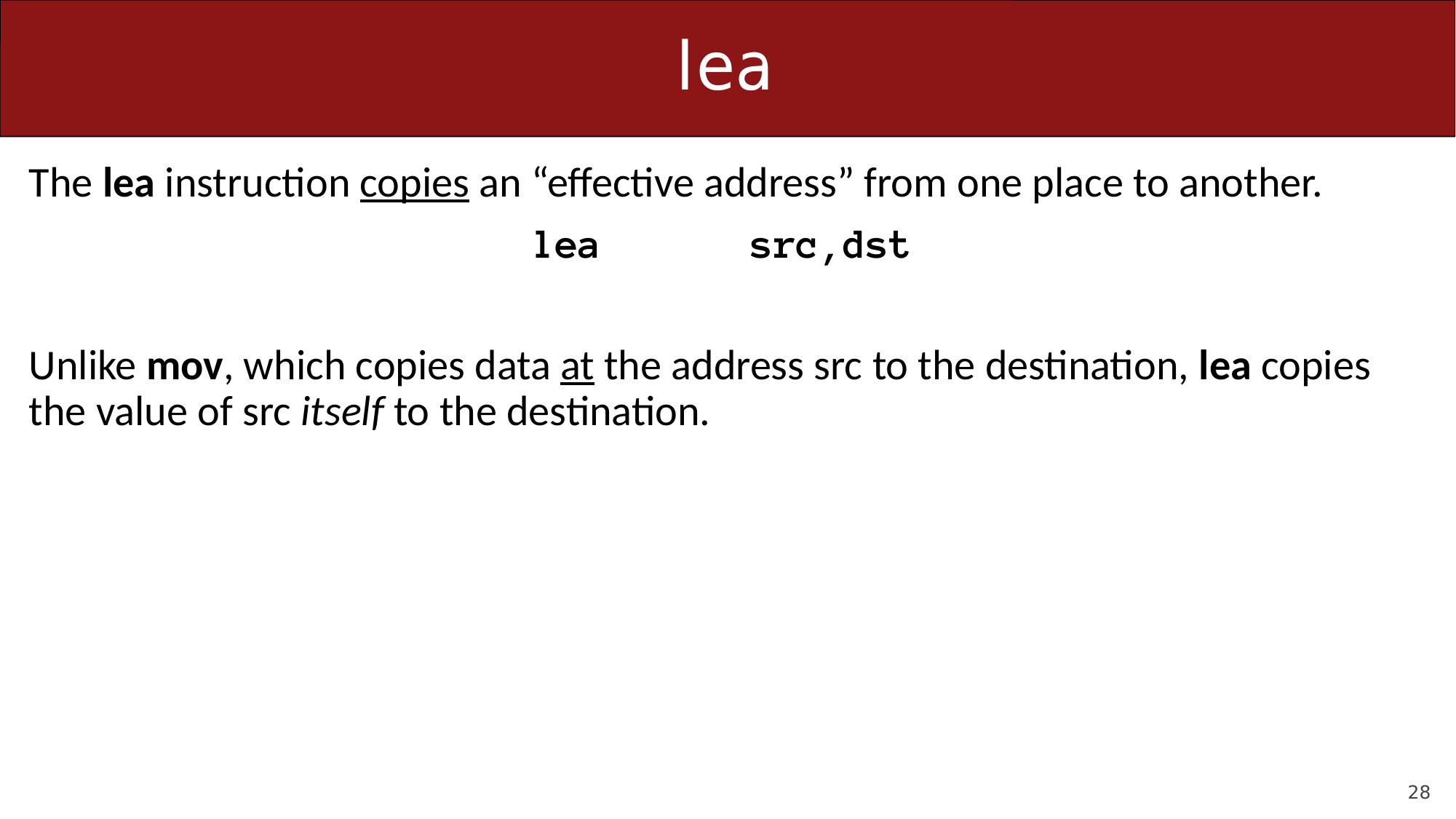

# lea
The lea instruction copies an “effective address” from one place to another.
lea		src,dst

Unlike mov, which copies data at the address src to the destination, lea copies the value of src itself to the destination.